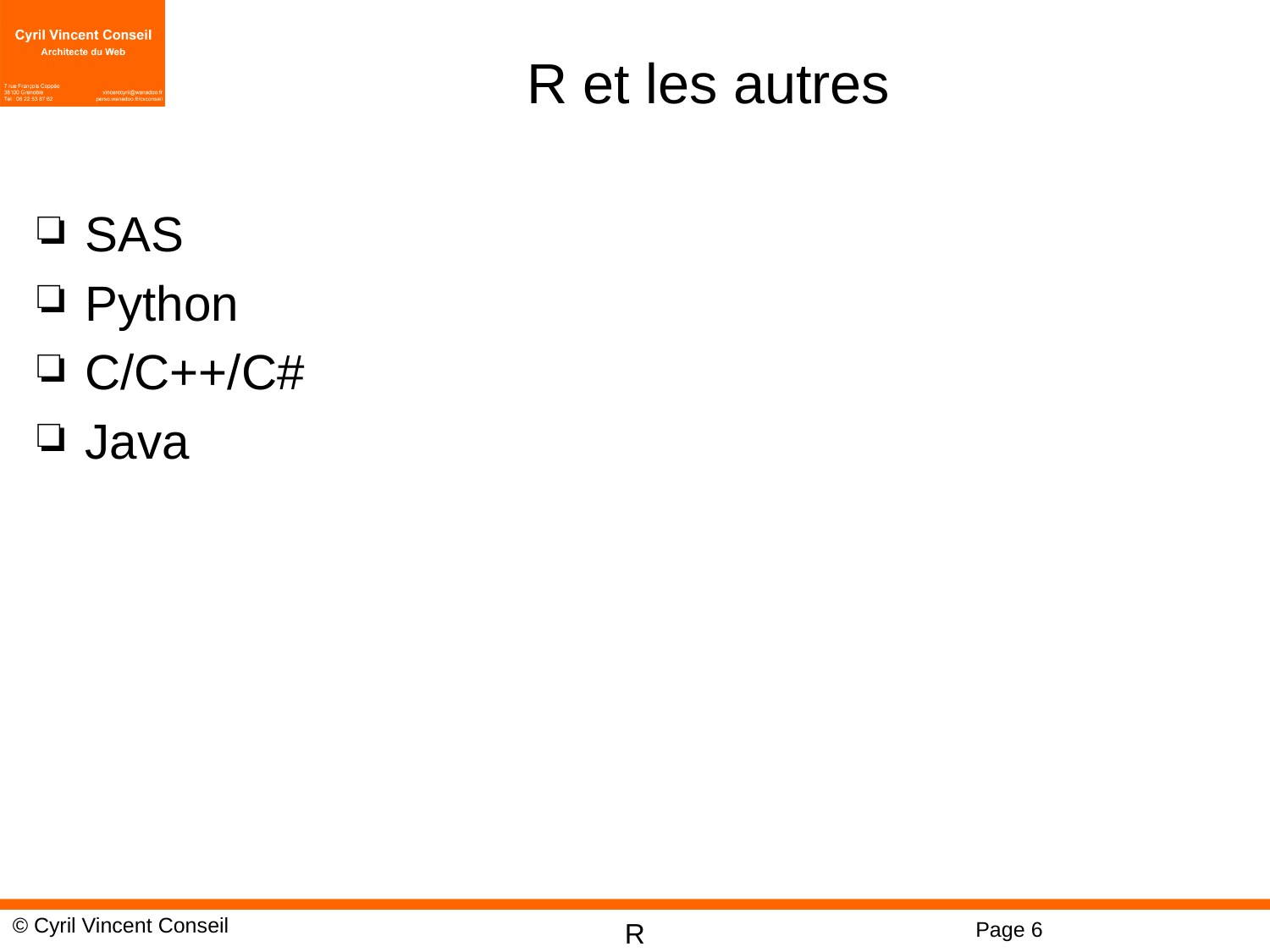

# R et les autres
SAS
Python
C/C++/C#
Java